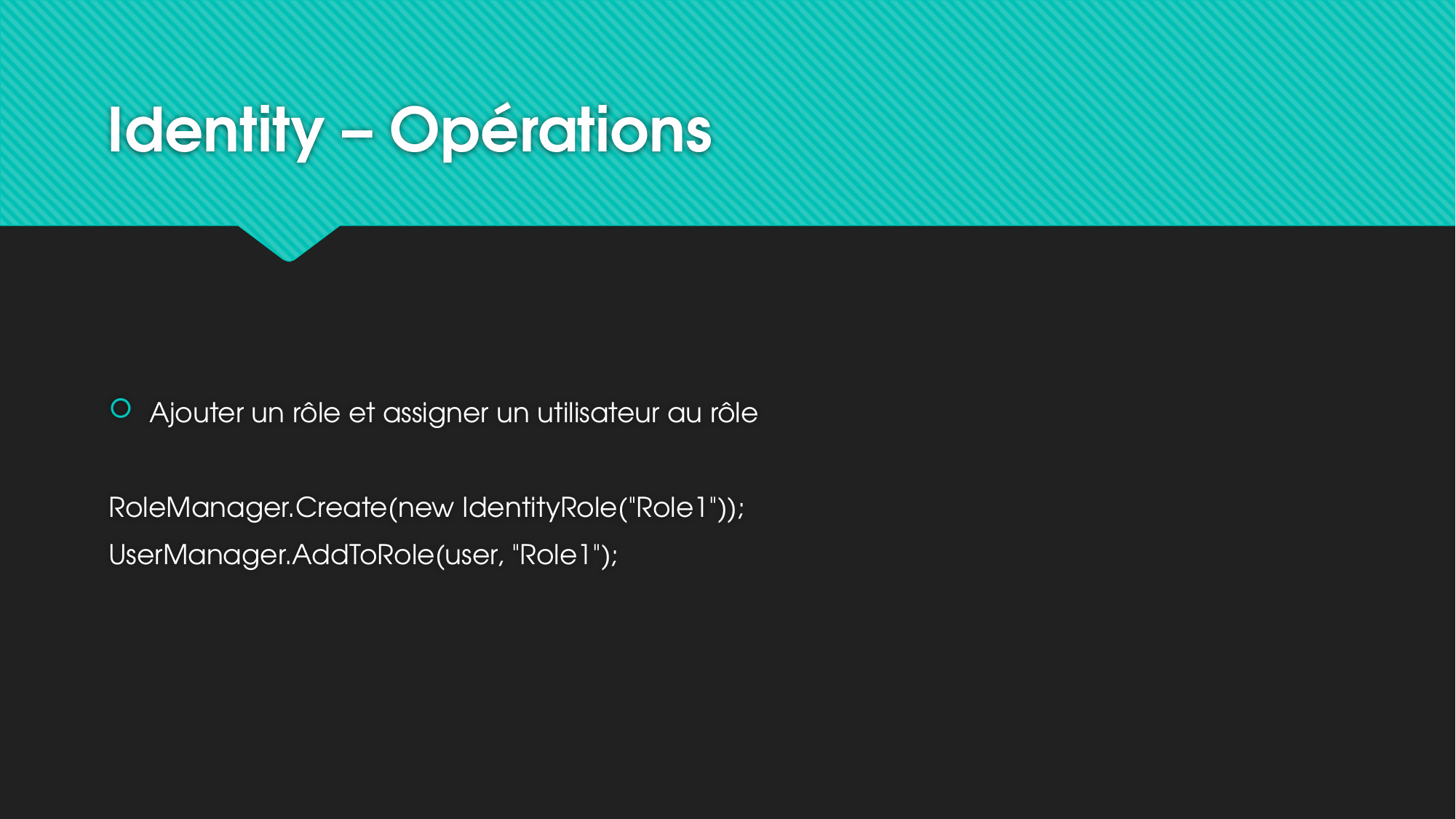

# Identity – Opérations
Ajouter un rôle et assigner un utilisateur au rôle

RoleManager.Create(new IdentityRole("Role1"));
UserManager.AddToRole(user, "Role1");